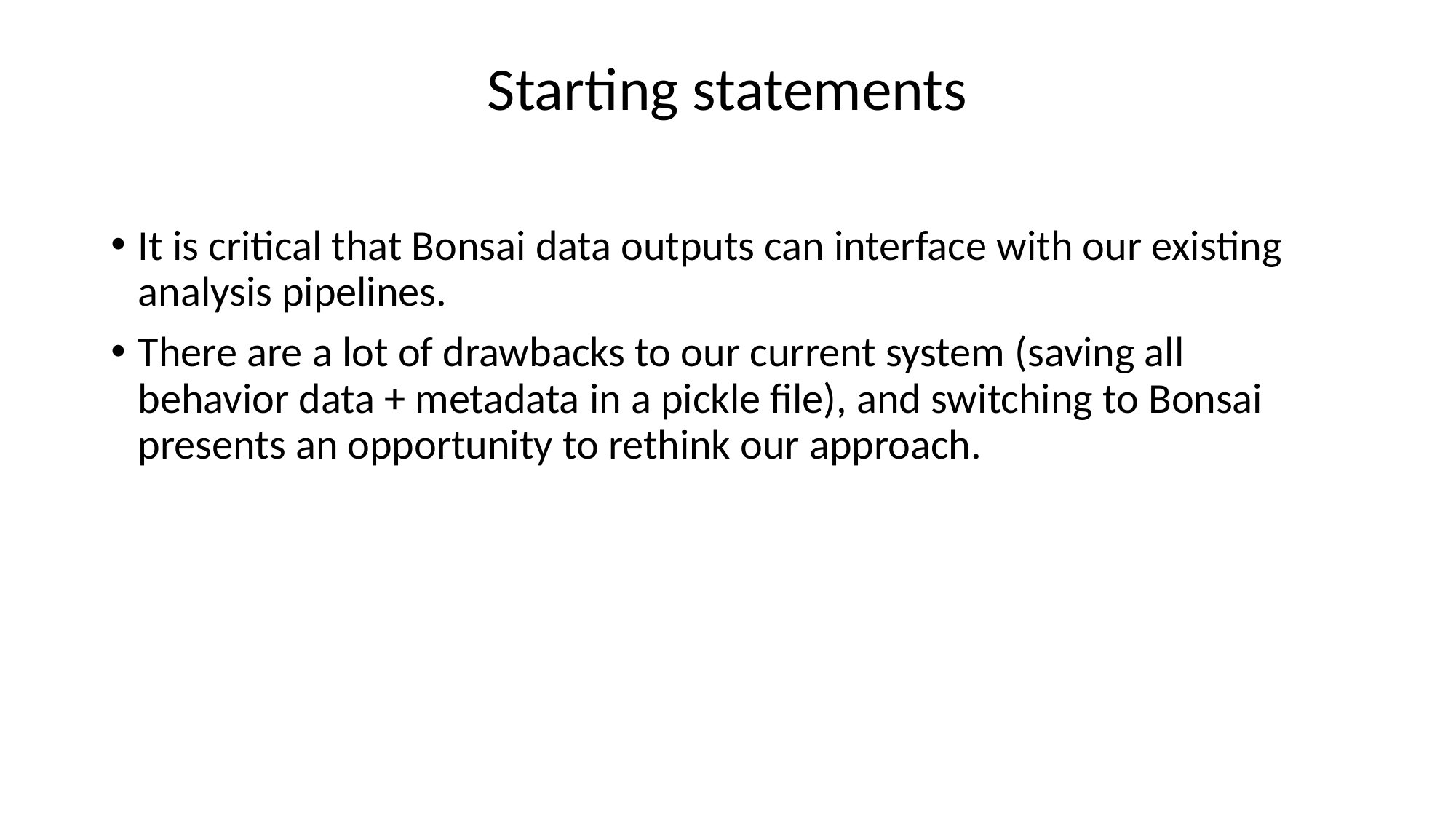

Starting statements
It is critical that Bonsai data outputs can interface with our existing analysis pipelines.
There are a lot of drawbacks to our current system (saving all behavior data + metadata in a pickle file), and switching to Bonsai presents an opportunity to rethink our approach.